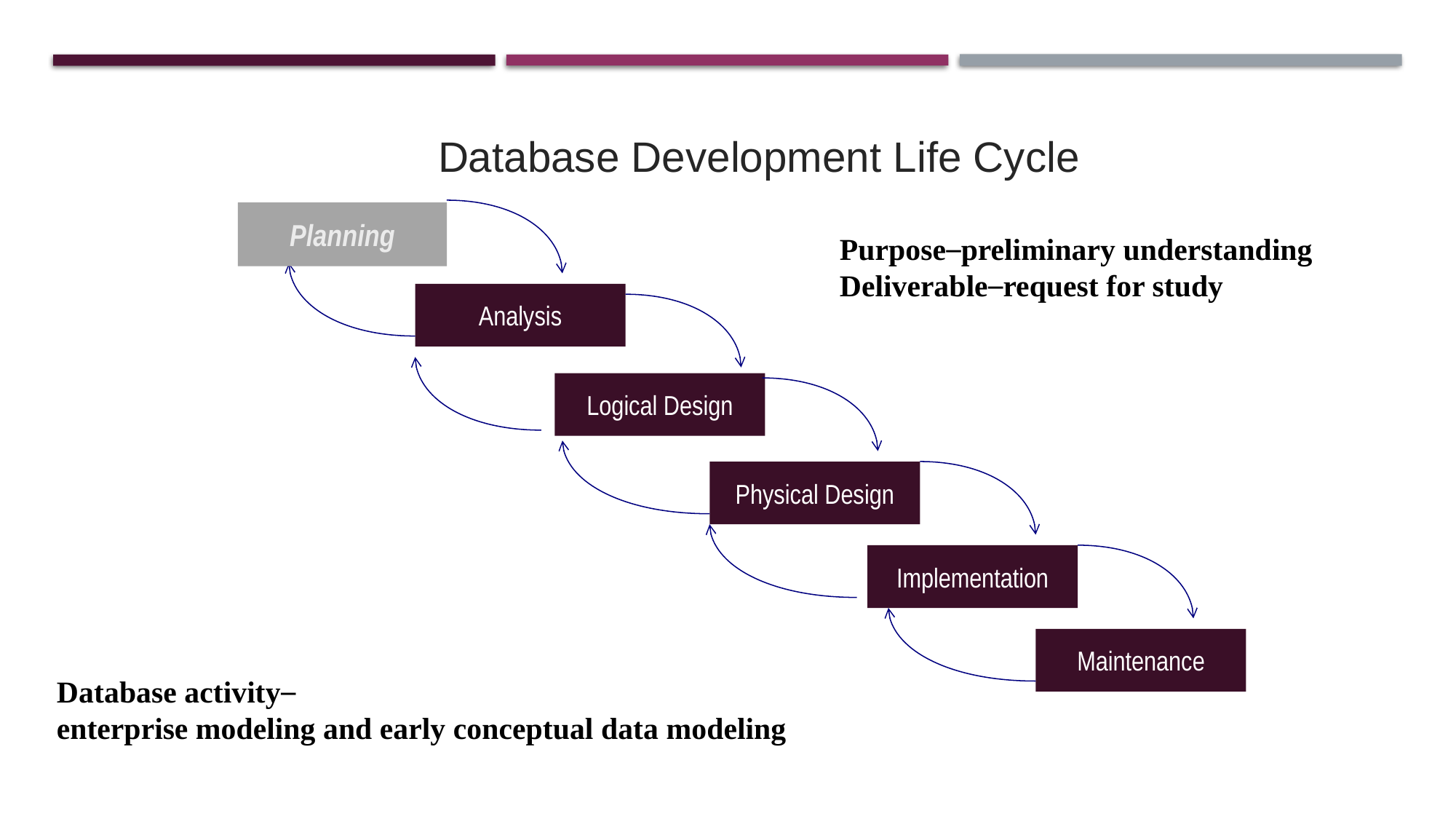

Database Development Life Cycle

Analysis

Logical Design

Physical Design

Implementation

Maintenance
Planning
Purpose–preliminary understanding
Deliverable–request for study
Database activity–
enterprise modeling and early conceptual data modeling